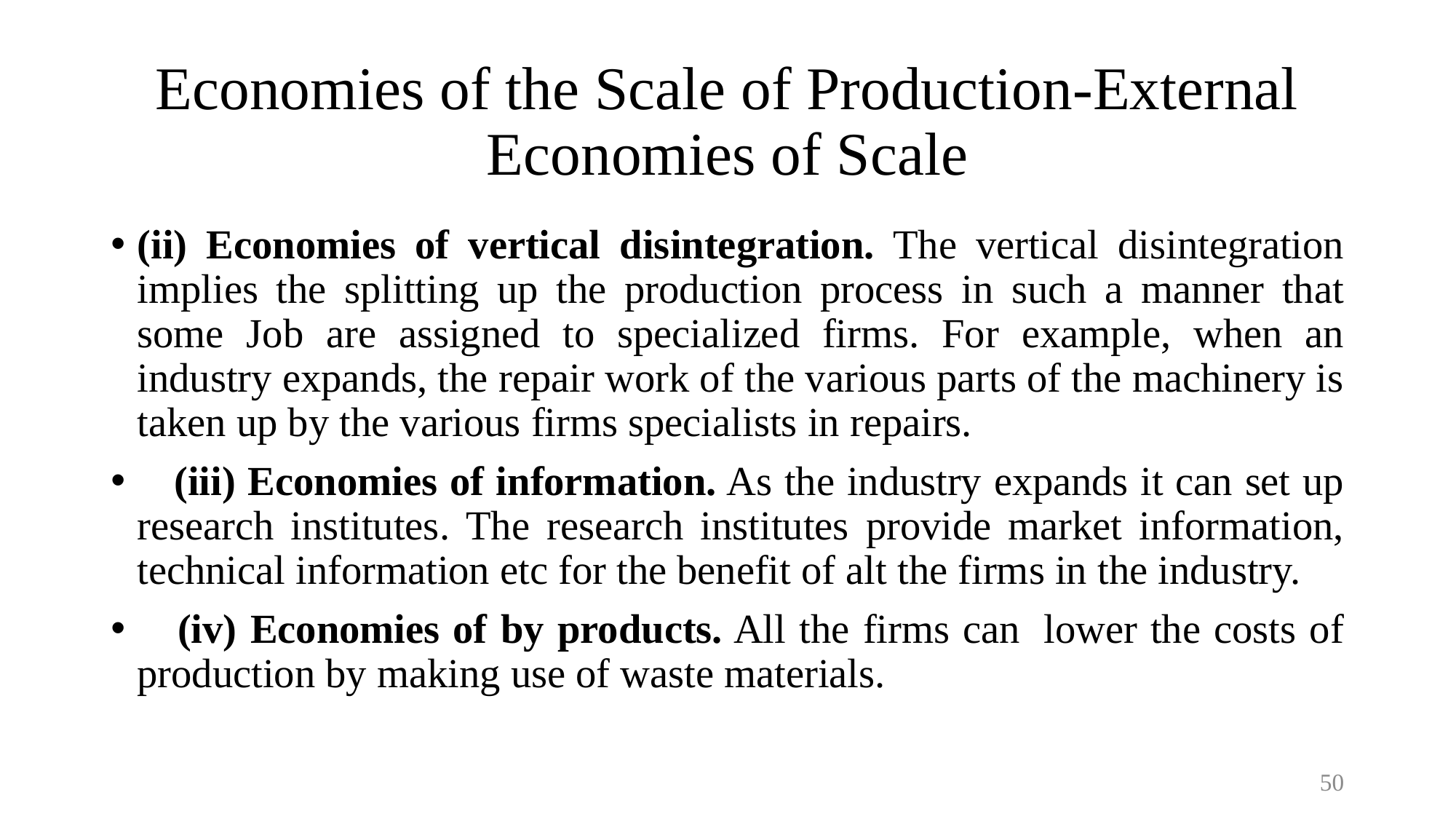

# Economies of the Scale of Production-External Economies of Scale
(ii) Economies of vertical disintegration. The vertical disintegration implies the splitting up the production process in such a manner that some Job are assigned to specialized firms. For example, when an industry expands, the repair work of the various parts of the machinery is taken up by the various firms specialists in repairs.
   (iii) Economies of information. As the industry expands it can set up research institutes. The research institutes provide market information, technical information etc for the benefit of alt the firms in the industry.
   (iv) Economies of by products. All the firms can  lower the costs of production by making use of waste materials.
50